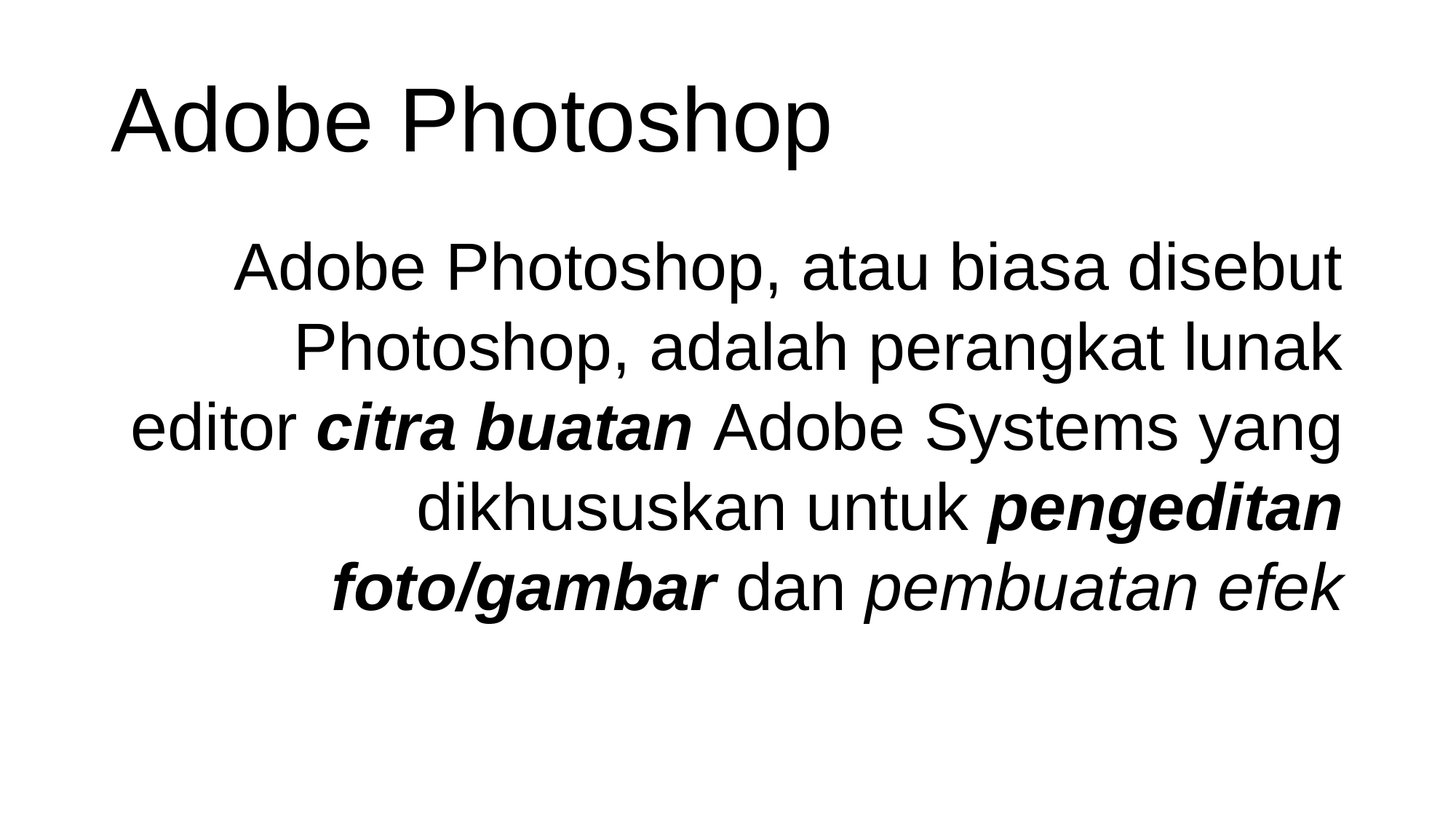

# Adobe Photoshop
Adobe Photoshop, atau biasa disebut Photoshop, adalah perangkat lunak editor citra buatan Adobe Systems yang dikhususkan untuk pengeditan foto/gambar dan pembuatan efek